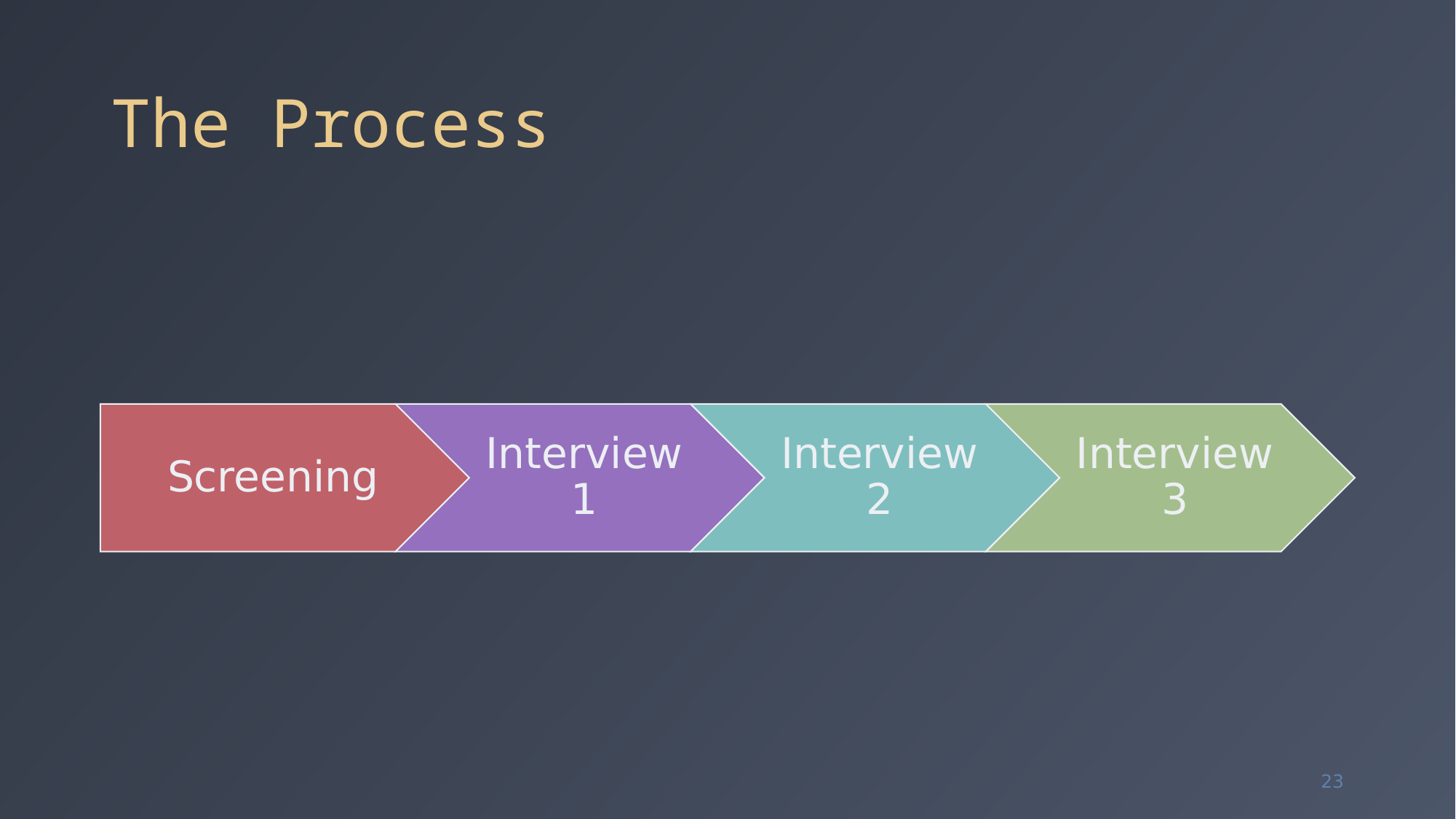

# The Process
Screening
Interview 1
Interview 2
Interview 3
23